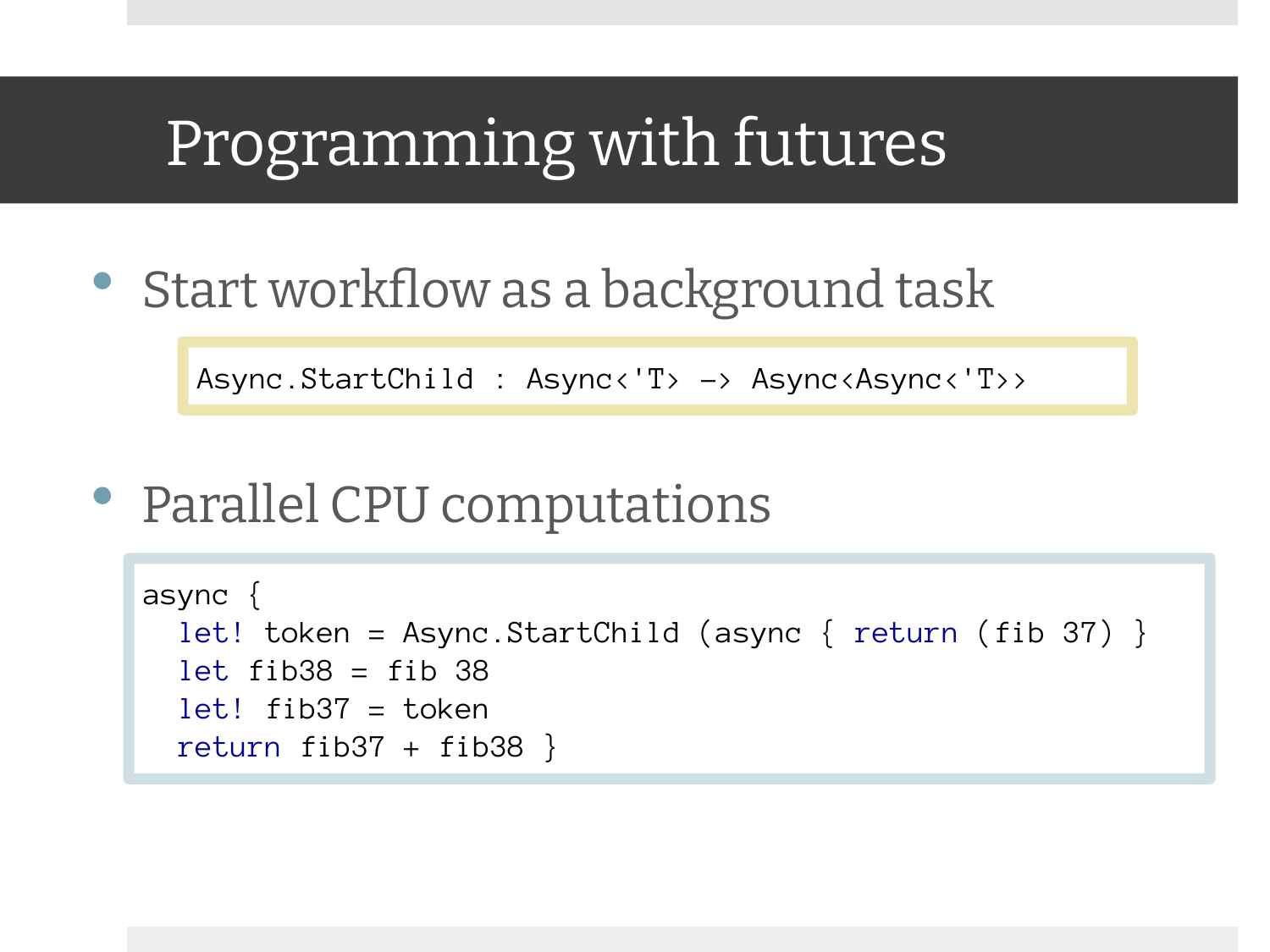

# Programming with futures
Start workflow as a background task

Parallel CPU computations

Async.StartChild : Async<'T> -> Async<Async<'T>>
async {
  let! token = Async.StartChild (async { return (fib 37) }
  let fib38 = fib 38
  let! fib37 = token
  return fib37 + fib38 }